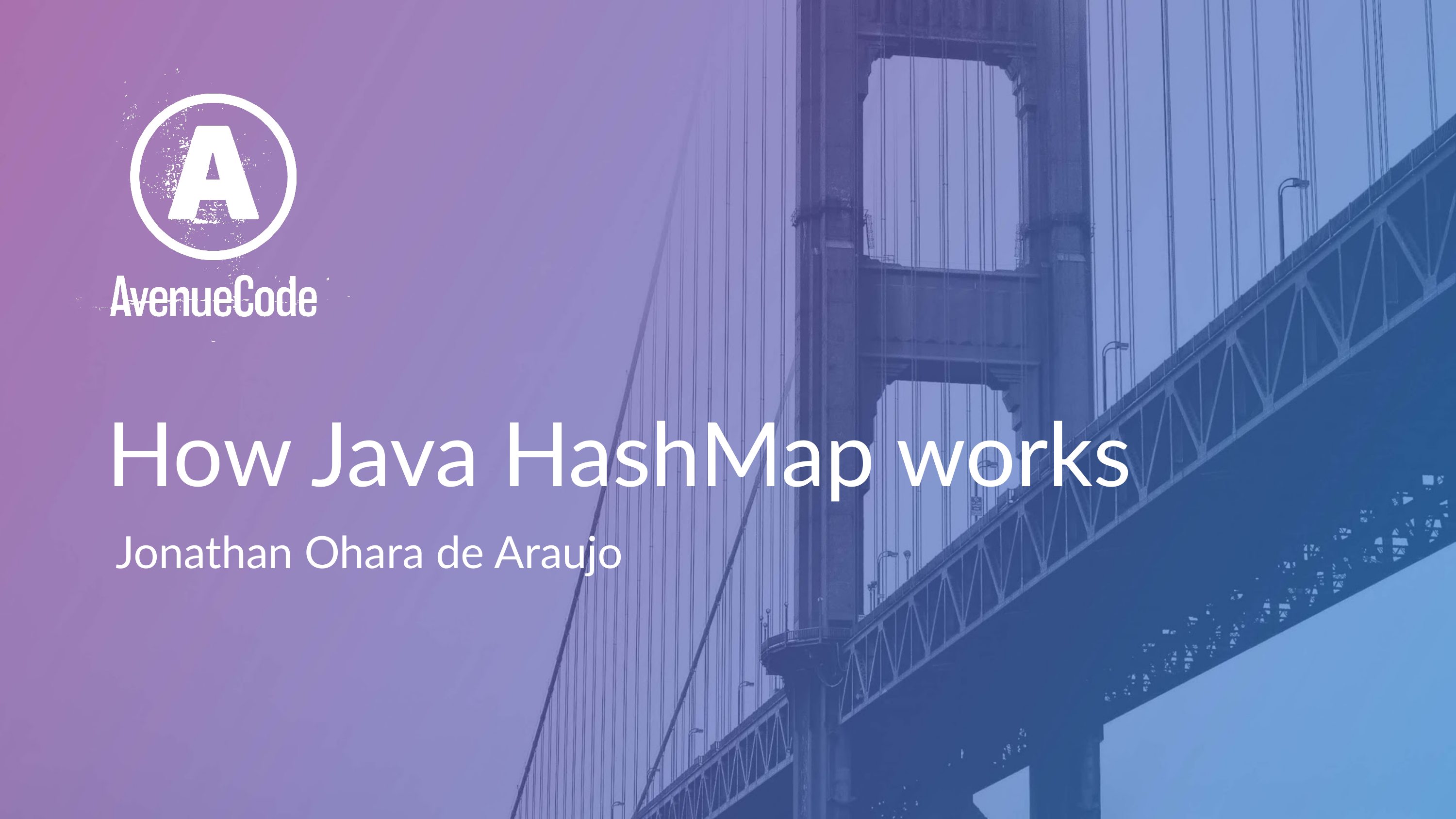

# How Java HashMap works
Jonathan Ohara de Araujo